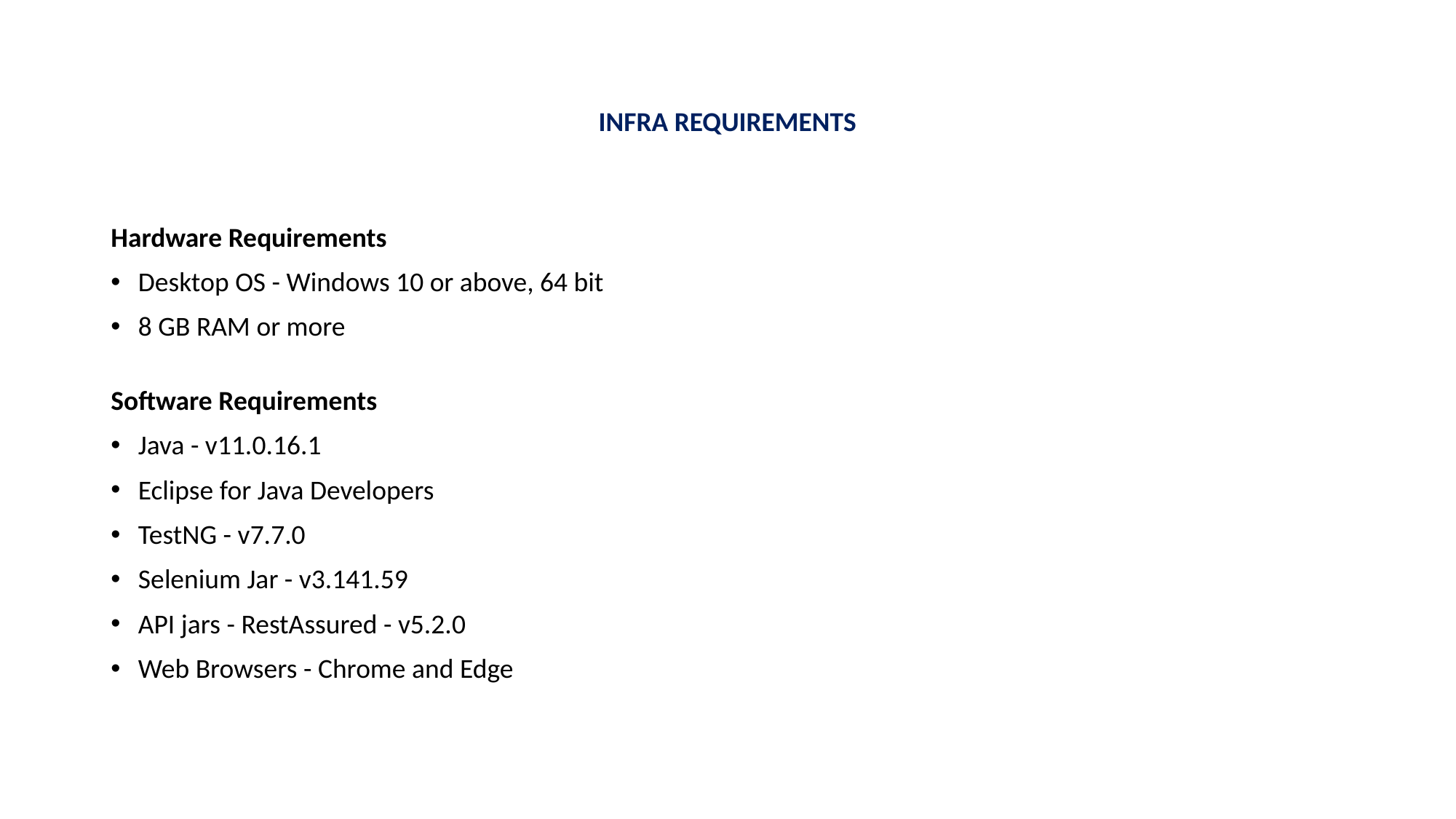

# INFRA REQUIREMENTS
Hardware Requirements
Desktop OS - Windows 10 or above, 64 bit
8 GB RAM or more
Software Requirements
Java - v11.0.16.1
Eclipse for Java Developers
TestNG - v7.7.0
Selenium Jar - v3.141.59
API jars - RestAssured - v5.2.0
Web Browsers - Chrome and Edge